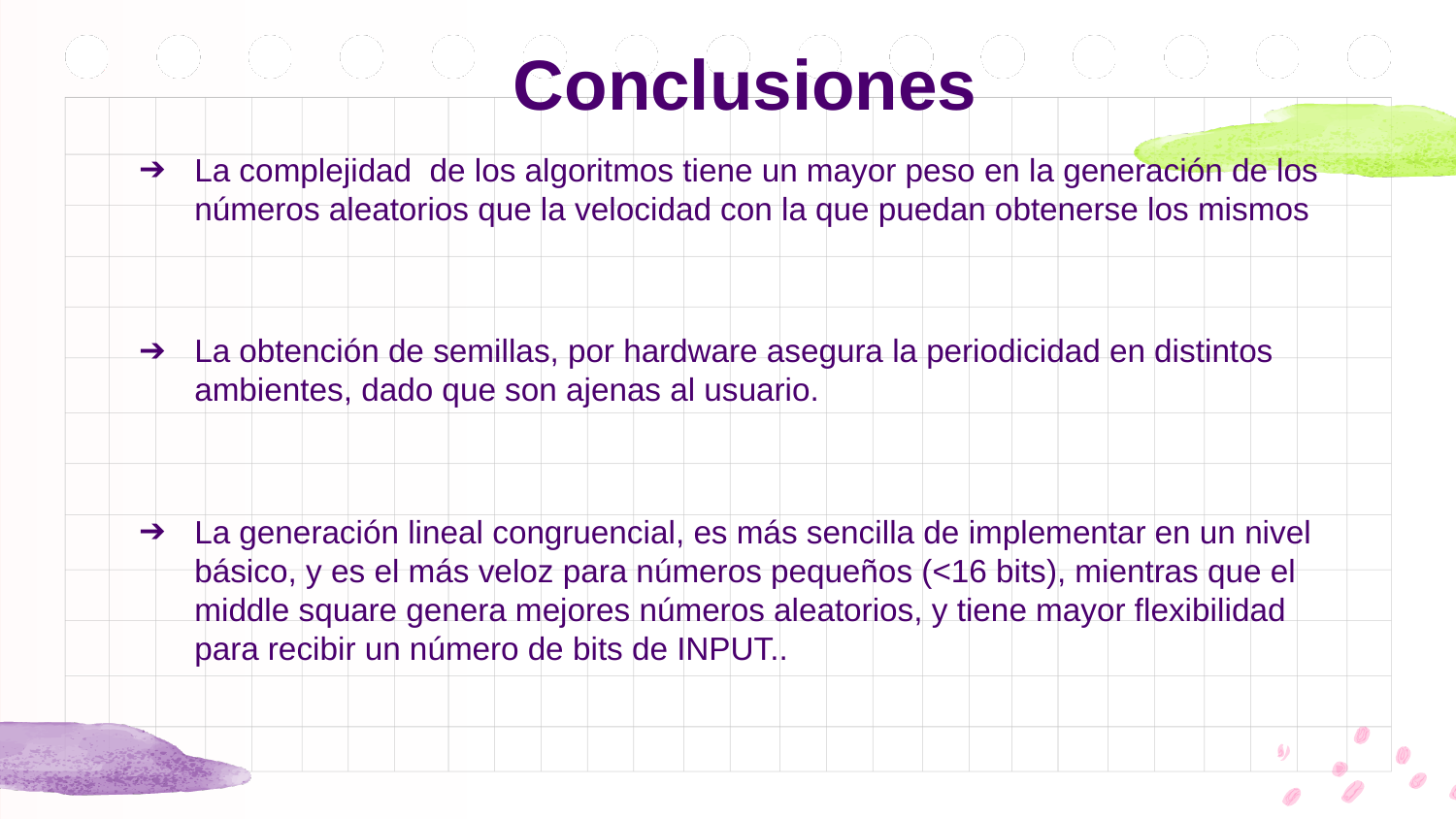

# Conclusiones
La complejidad  de los algoritmos tiene un mayor peso en la generación de los números aleatorios que la velocidad con la que puedan obtenerse los mismos

La obtención de semillas, por hardware asegura la periodicidad en distintos ambientes, dado que son ajenas al usuario.

La generación lineal congruencial, es más sencilla de implementar en un nivel básico, y es el más veloz para números pequeños (<16 bits), mientras que el middle square genera mejores números aleatorios, y tiene mayor flexibilidad para recibir un número de bits de INPUT..